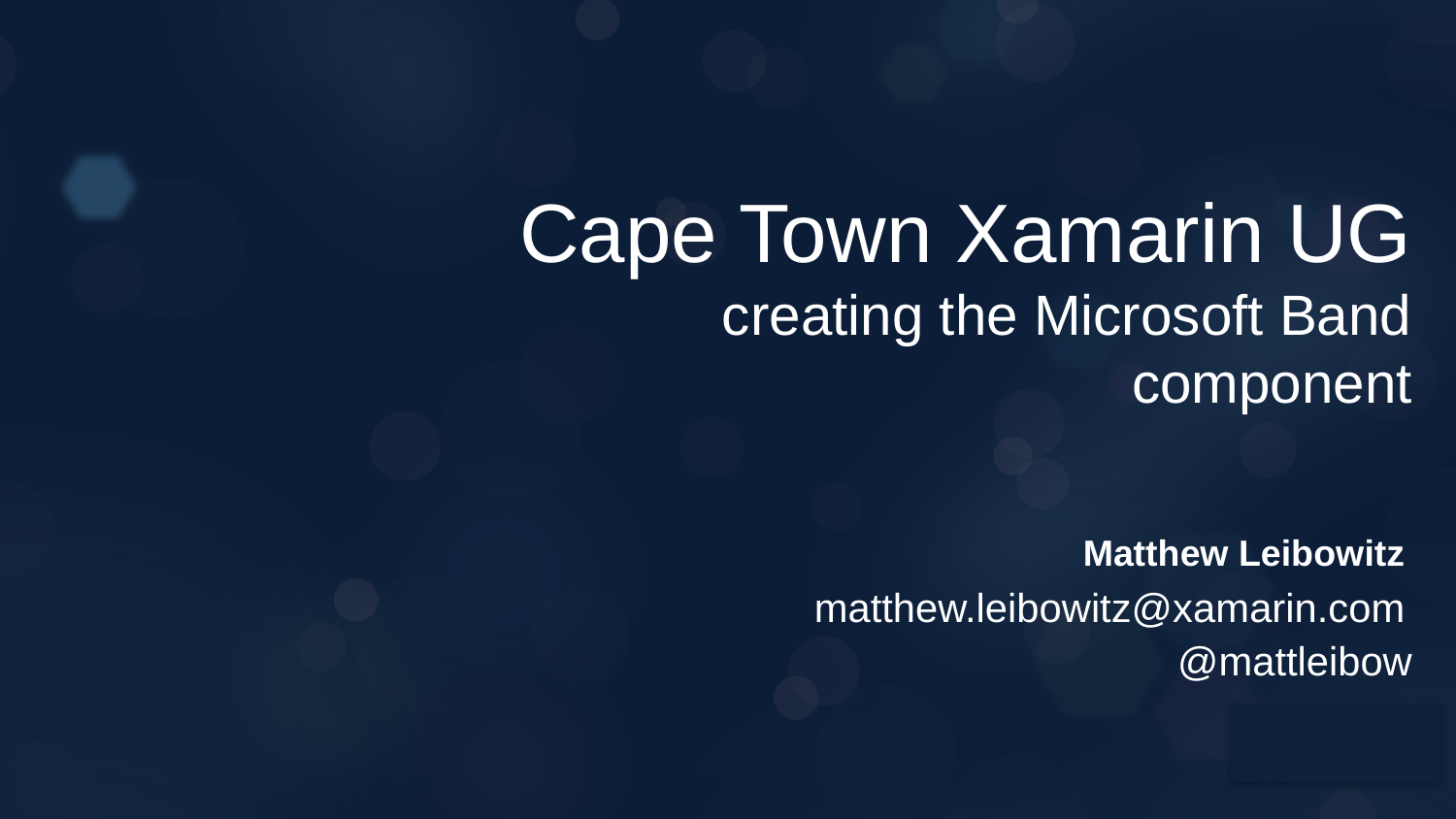

# Cape Town Xamarin UG
creating the Microsoft Band component
Matthew Leibowitz
matthew.leibowitz@xamarin.com
@mattleibow